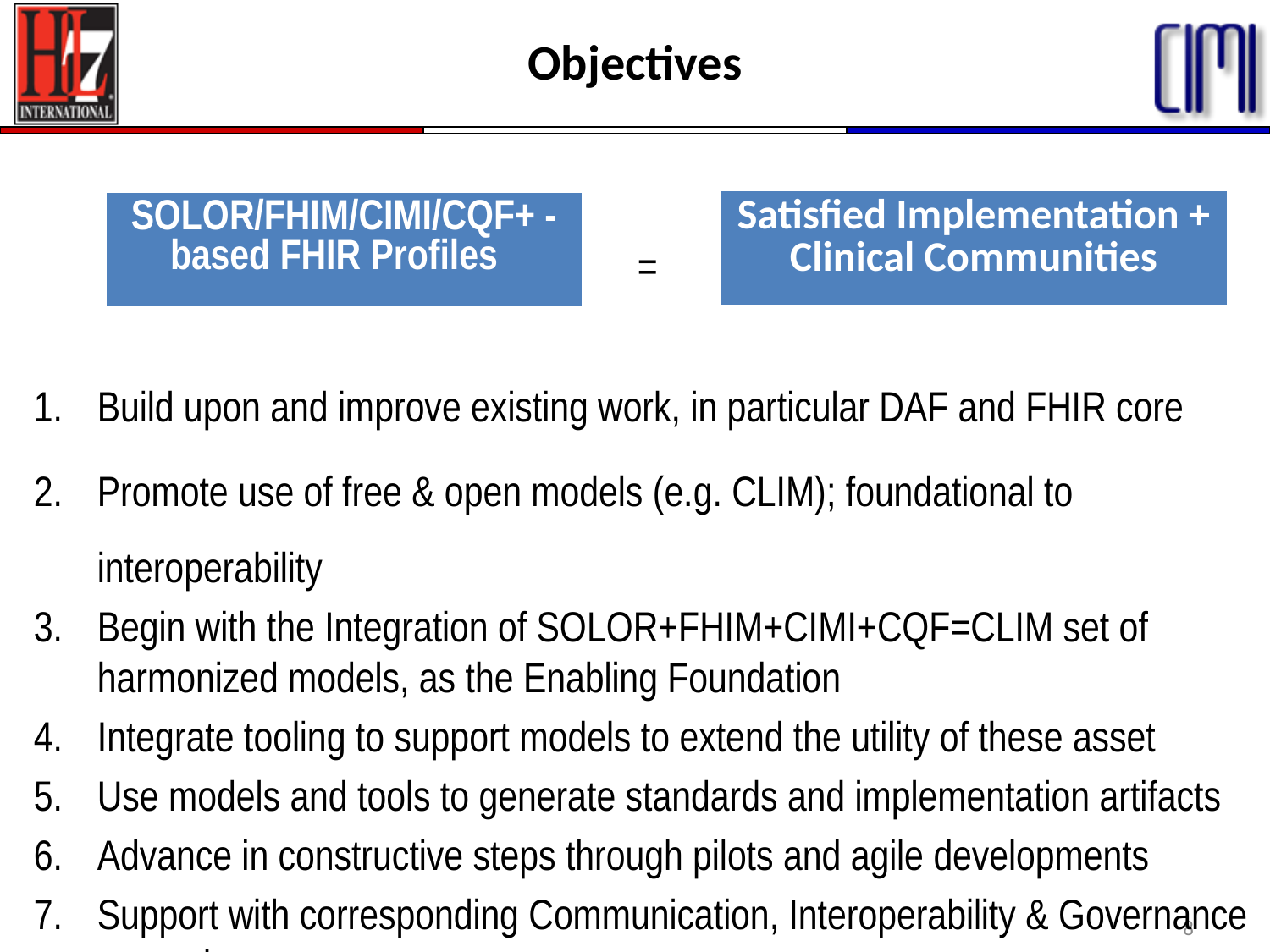

# Objectives

                                                              =

Build upon and improve existing work, in particular DAF and FHIR core
Promote use of free & open models (e.g. CLIM); foundational to interoperability
Begin with the Integration of SOLOR+FHIM+CIMI+CQF=CLIM set of harmonized models, as the Enabling Foundation
Integrate tooling to support models to extend the utility of these asset
Use models and tools to generate standards and implementation artifacts
Advance in constructive steps through pilots and agile developments
Support with corresponding Communication, Interoperability & Governance strategies
| Satisfied Implementation + Clinical Communities |
| --- |
| SOLOR/FHIM/CIMI/CQF+ -based FHIR Profiles |
| --- |
8